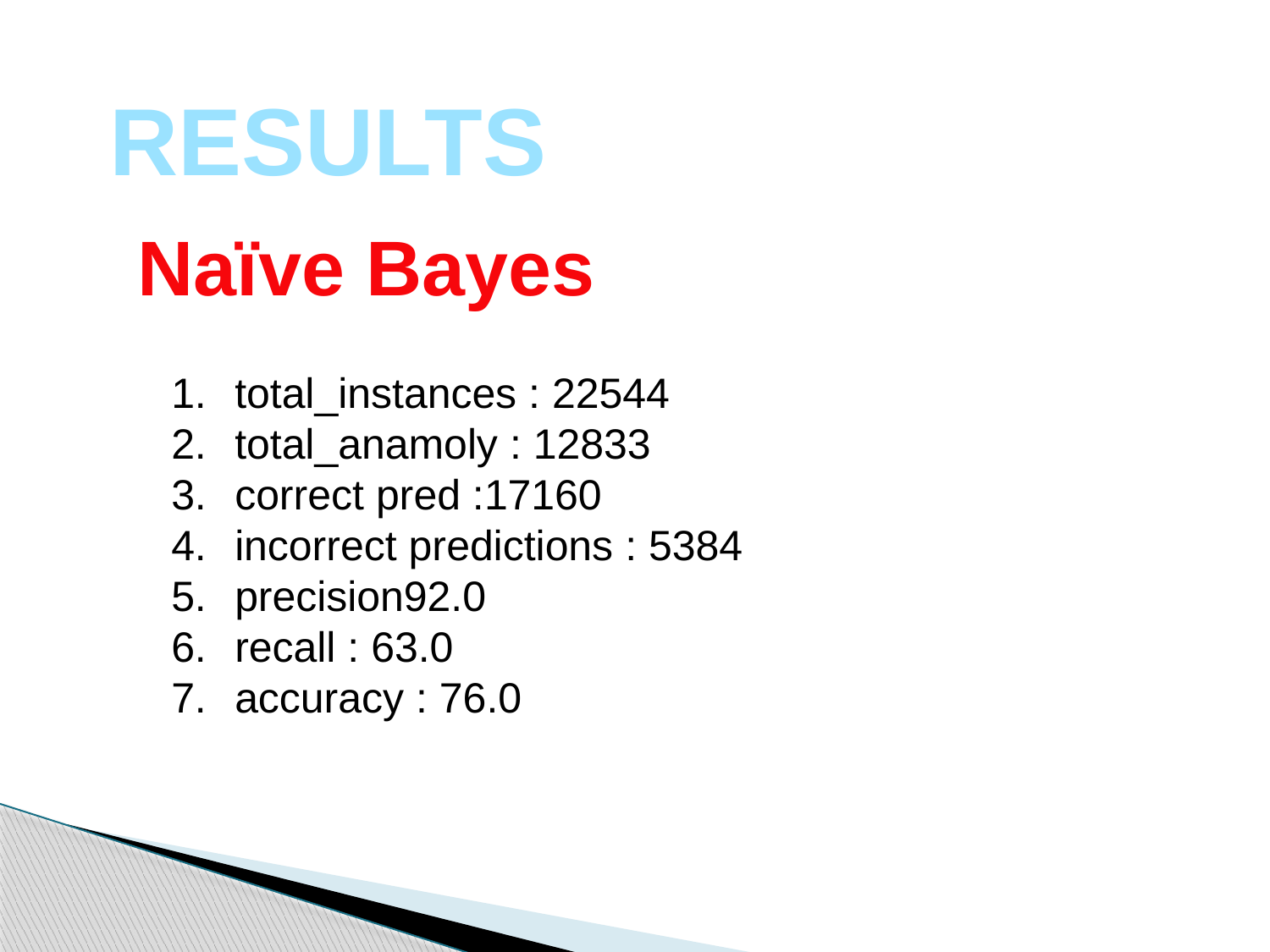

RESULTS
Naïve Bayes
total_instances : 22544
total_anamoly : 12833
correct pred :17160
incorrect predictions : 5384
precision92.0
recall : 63.0
accuracy : 76.0